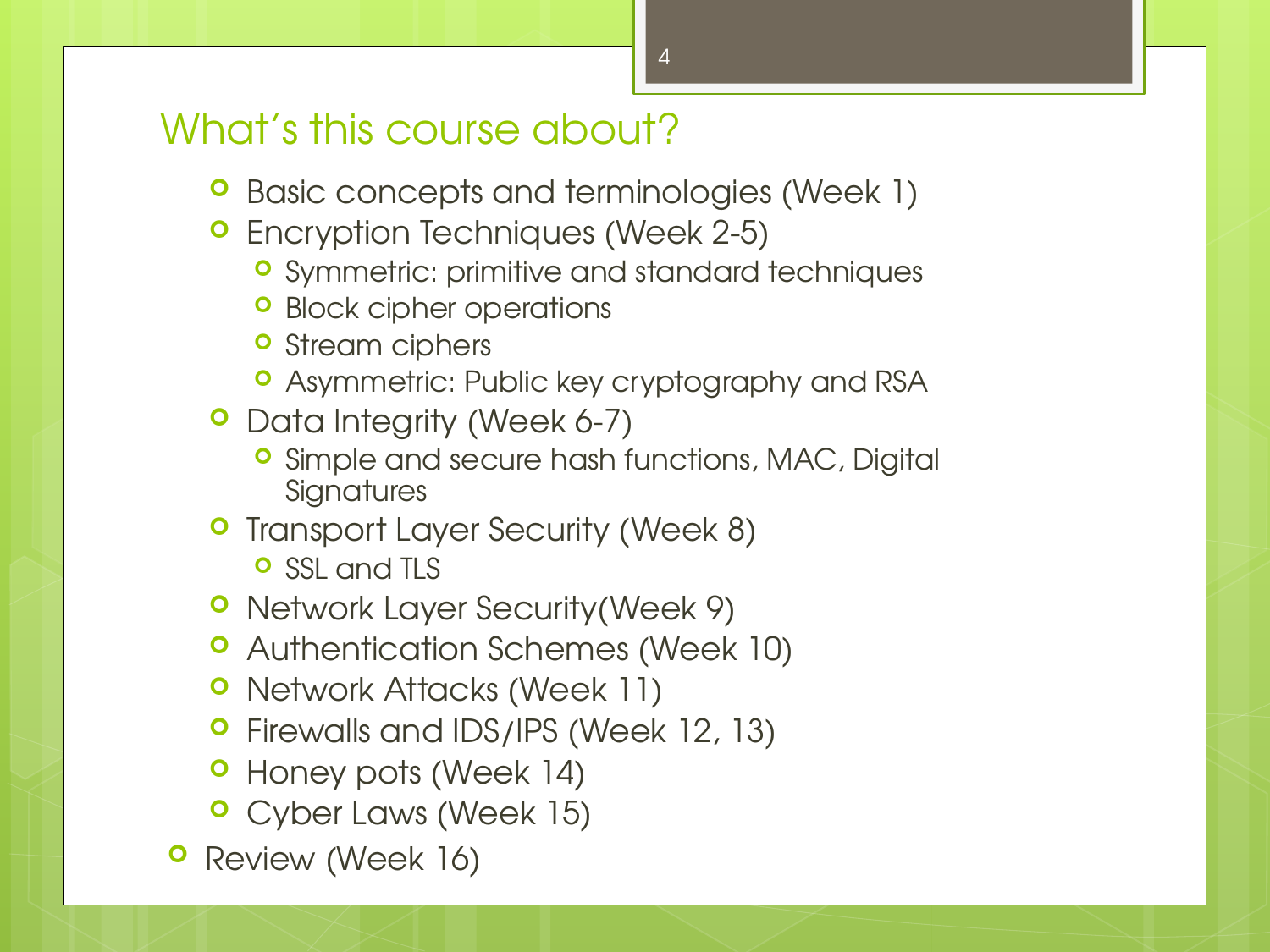

4
# What’s this course about?
Basic concepts and terminologies (Week 1)
Encryption Techniques (Week 2-5)
Symmetric: primitive and standard techniques
Block cipher operations
Stream ciphers
Asymmetric: Public key cryptography and RSA
Data Integrity (Week 6-7)
Simple and secure hash functions, MAC, Digital Signatures
Transport Layer Security (Week 8)
SSL and TLS
Network Layer Security(Week 9)
Authentication Schemes (Week 10)
Network Attacks (Week 11)
Firewalls and IDS/IPS (Week 12, 13)
Honey pots (Week 14)
Cyber Laws (Week 15)
Review (Week 16)